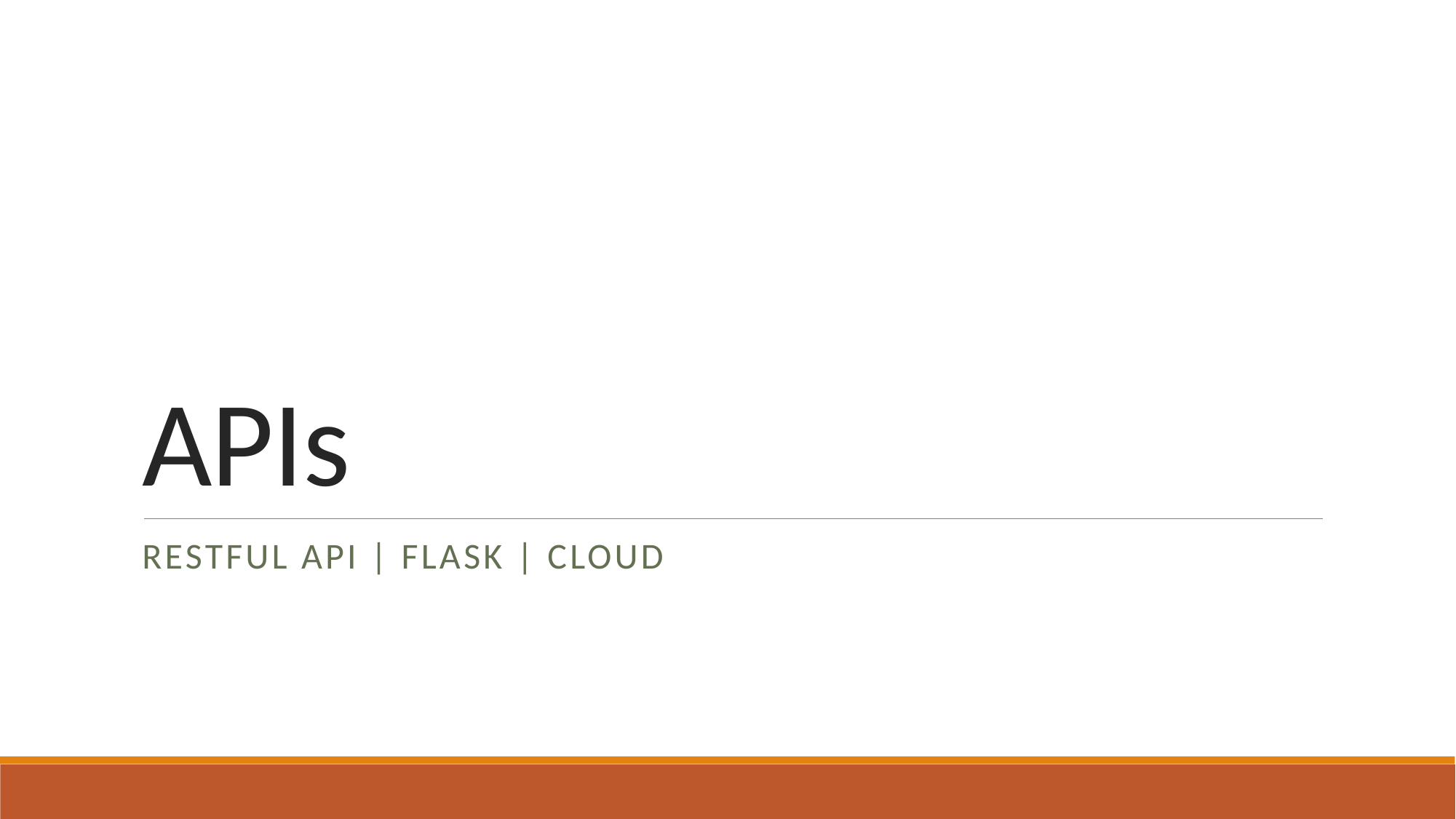

# APIs
Restful api | flask | cloud